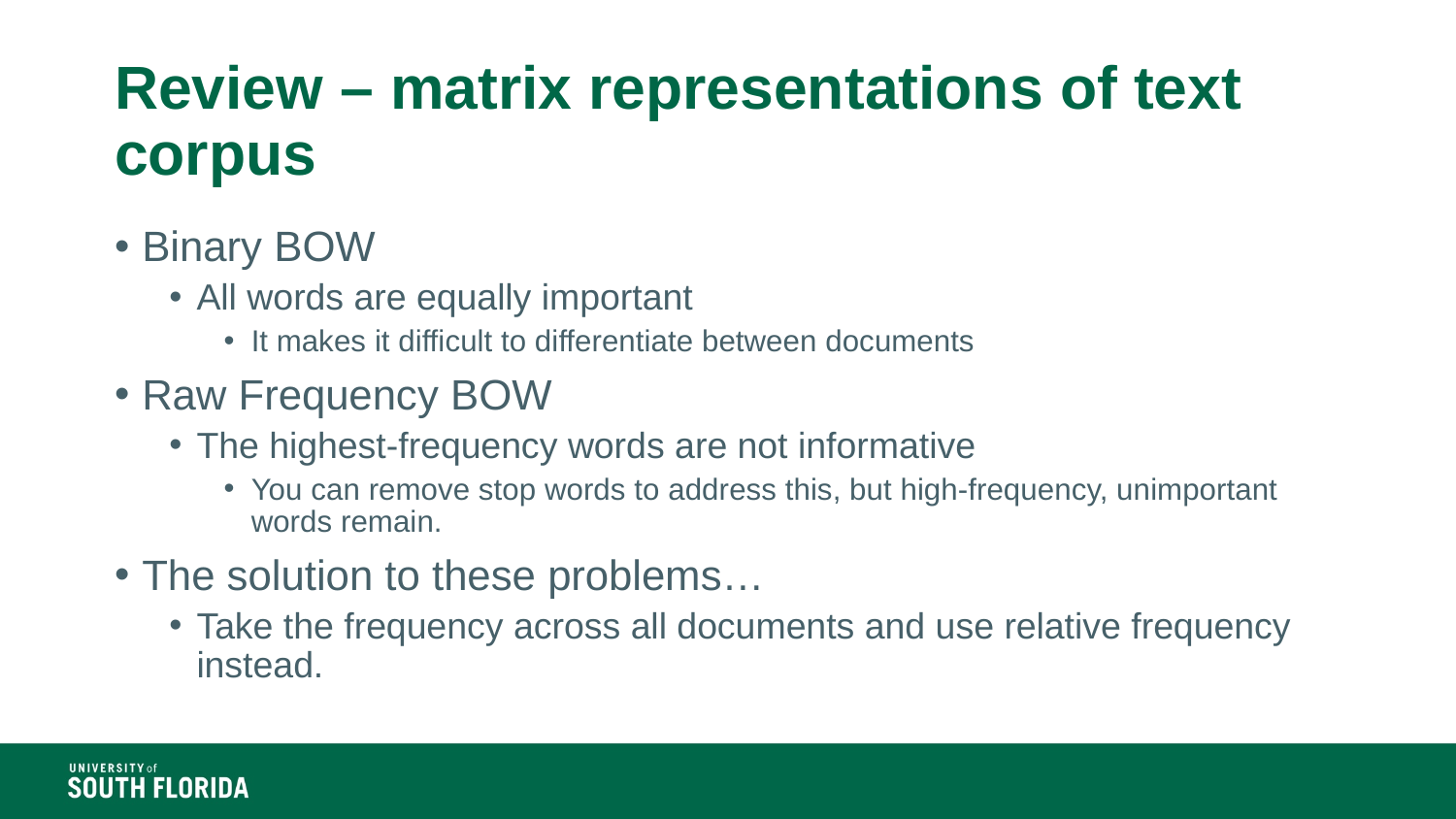

# Review – matrix representations of text corpus
Binary BOW
All words are equally important
It makes it difficult to differentiate between documents
Raw Frequency BOW
The highest-frequency words are not informative
You can remove stop words to address this, but high-frequency, unimportant words remain.
The solution to these problems…
Take the frequency across all documents and use relative frequency instead.